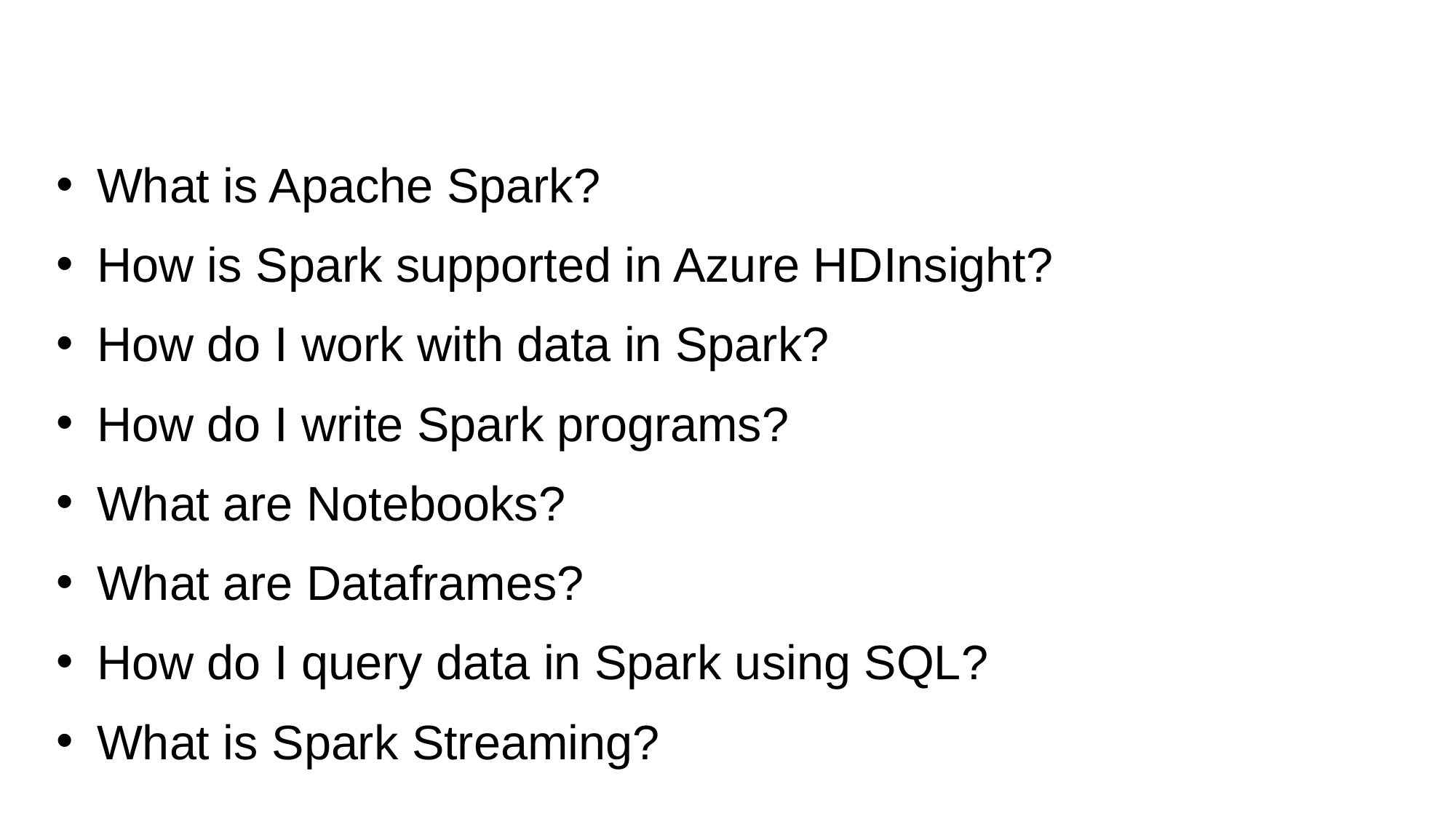

What is Apache Spark?
How is Spark supported in Azure HDInsight?
How do I work with data in Spark?
How do I write Spark programs?
What are Notebooks?
What are Dataframes?
How do I query data in Spark using SQL?
What is Spark Streaming?